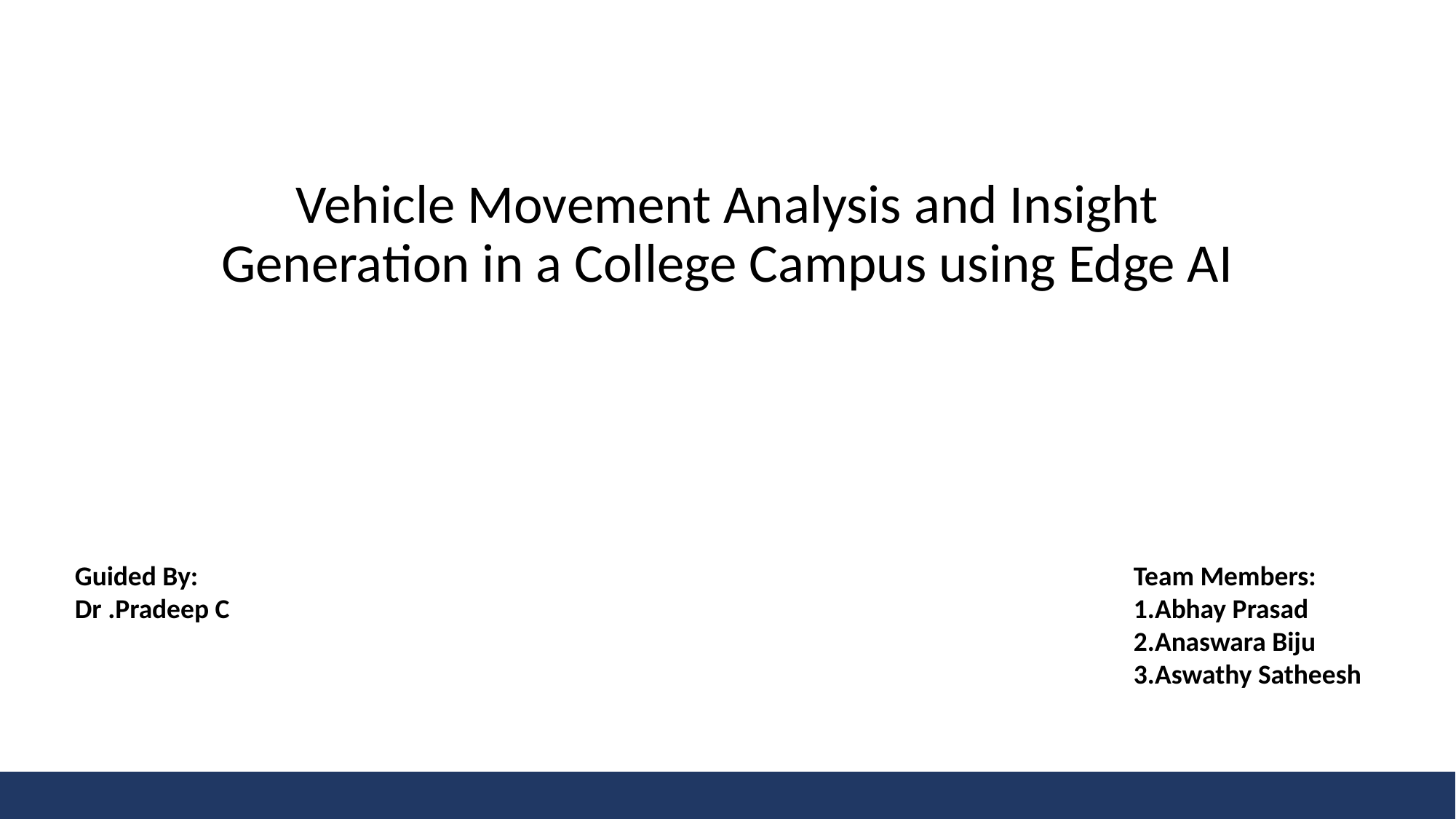

# Vehicle Movement Analysis and Insight Generation in a College Campus using Edge AI
Guided By:
Dr .Pradeep C
Team Members:
1.Abhay Prasad
2.Anaswara Biju
3.Aswathy Satheesh